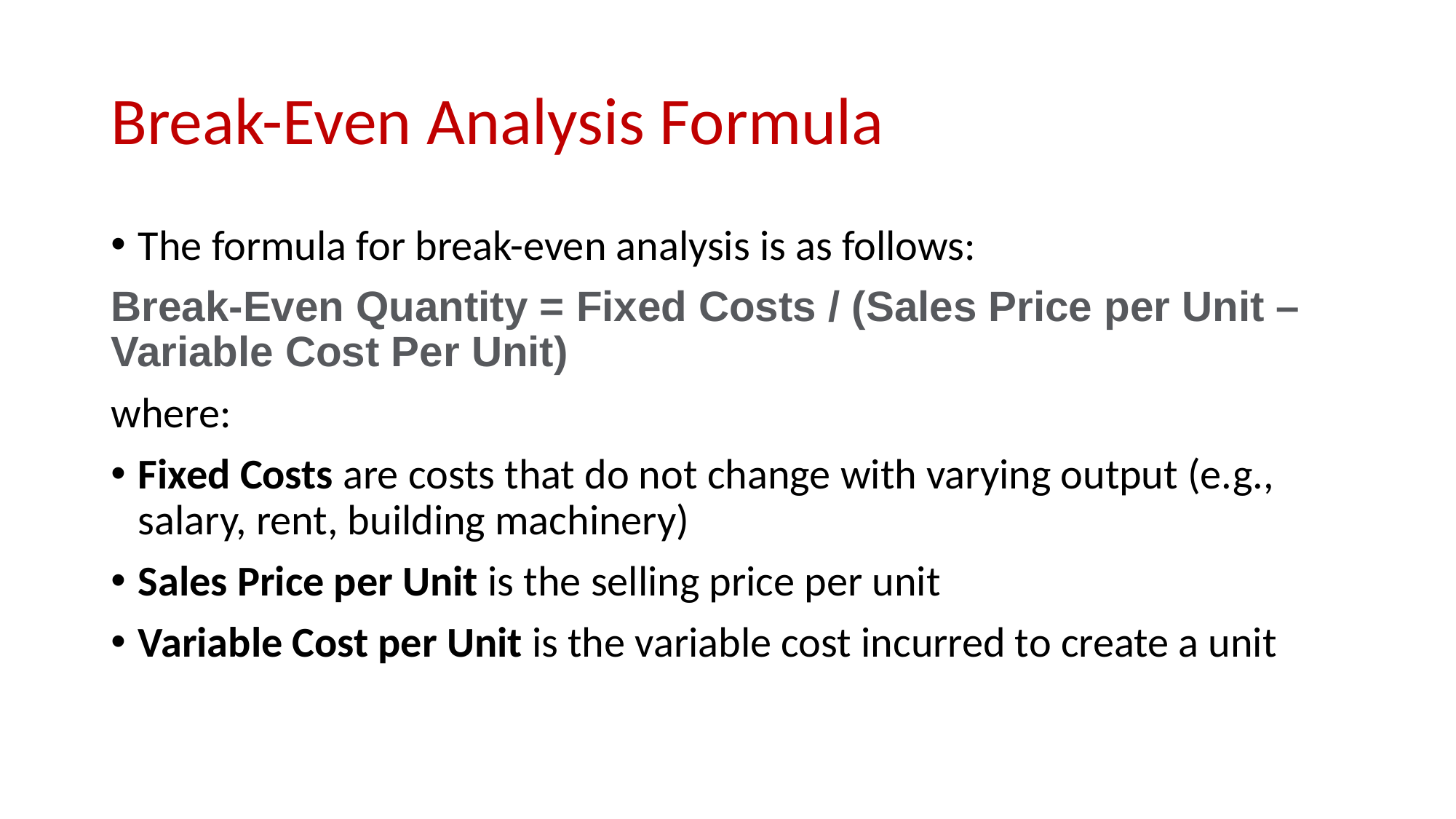

# Break-Even Analysis Formula
The formula for break-even analysis is as follows:
Break-Even Quantity = Fixed Costs / (Sales Price per Unit – Variable Cost Per Unit)
where:
Fixed Costs are costs that do not change with varying output (e.g., salary, rent, building machinery)
Sales Price per Unit is the selling price per unit
Variable Cost per Unit is the variable cost incurred to create a unit